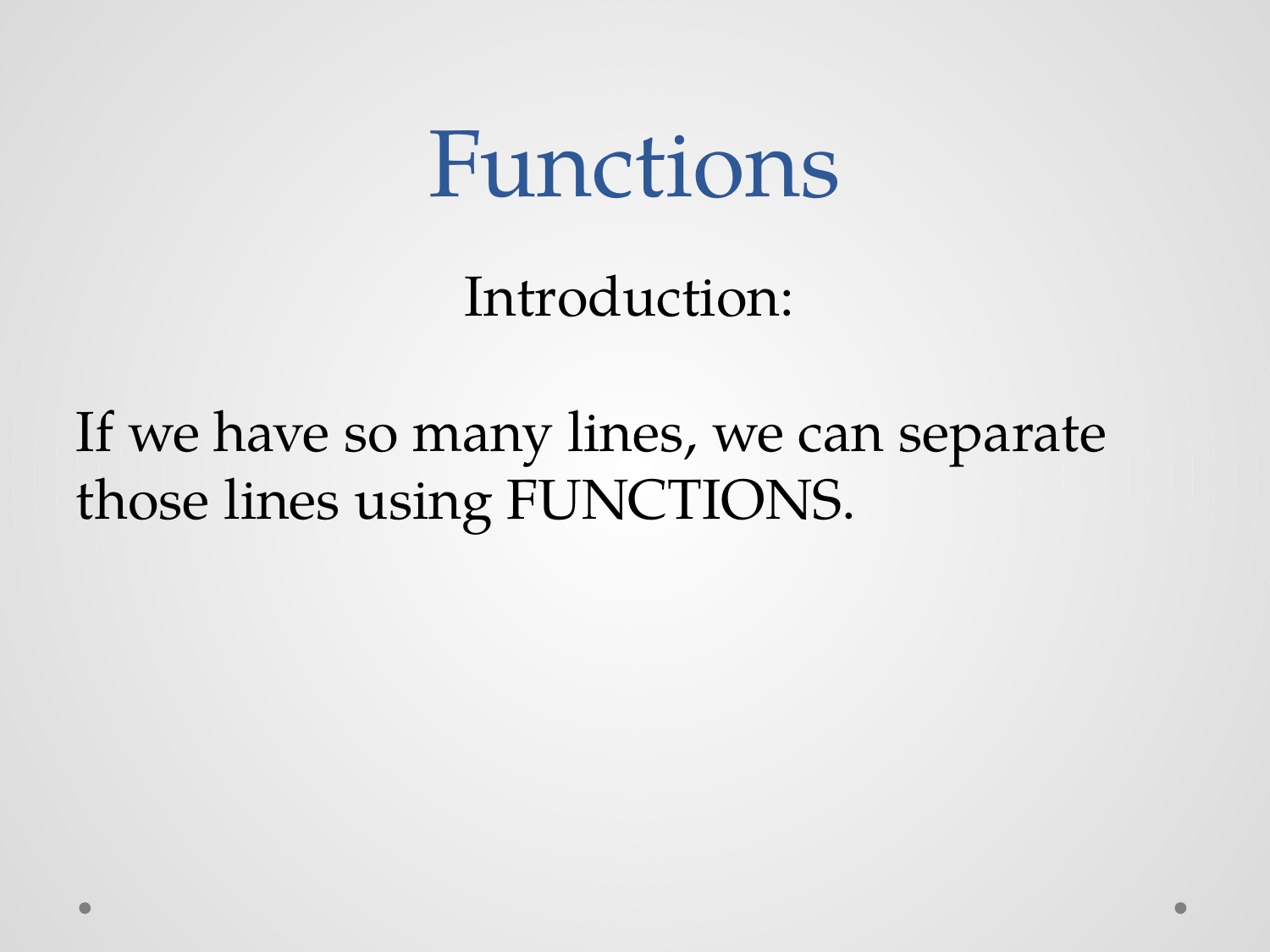

# Functions
Introduction:

If we have so many lines, we can separate those lines using FUNCTIONS.